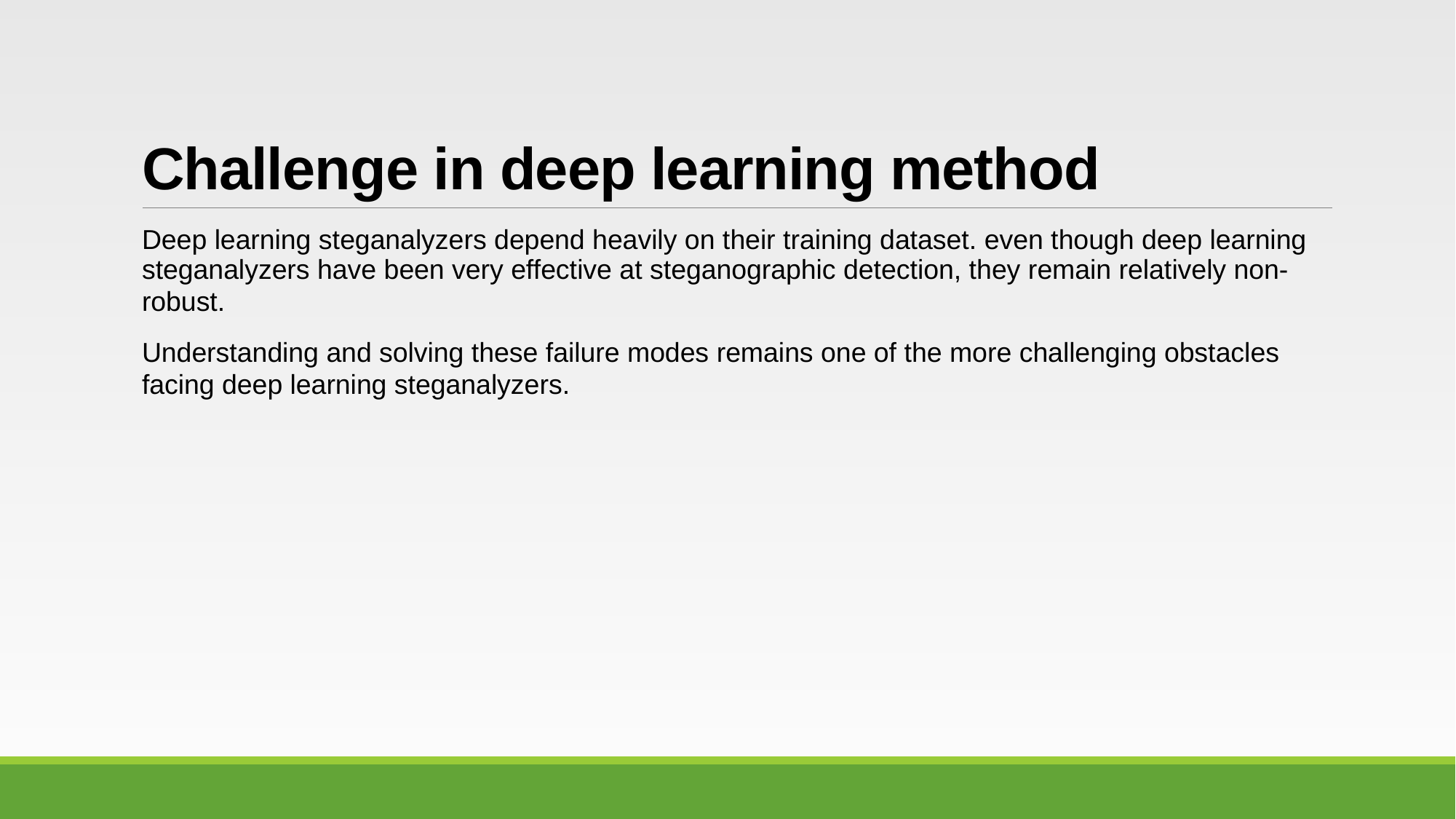

# Challenge in deep learning method
Deep learning steganalyzers depend heavily on their training dataset. even though deep learning steganalyzers have been very effective at steganographic detection, they remain relatively non-robust.
Understanding and solving these failure modes remains one of the more challenging obstacles facing deep learning steganalyzers.